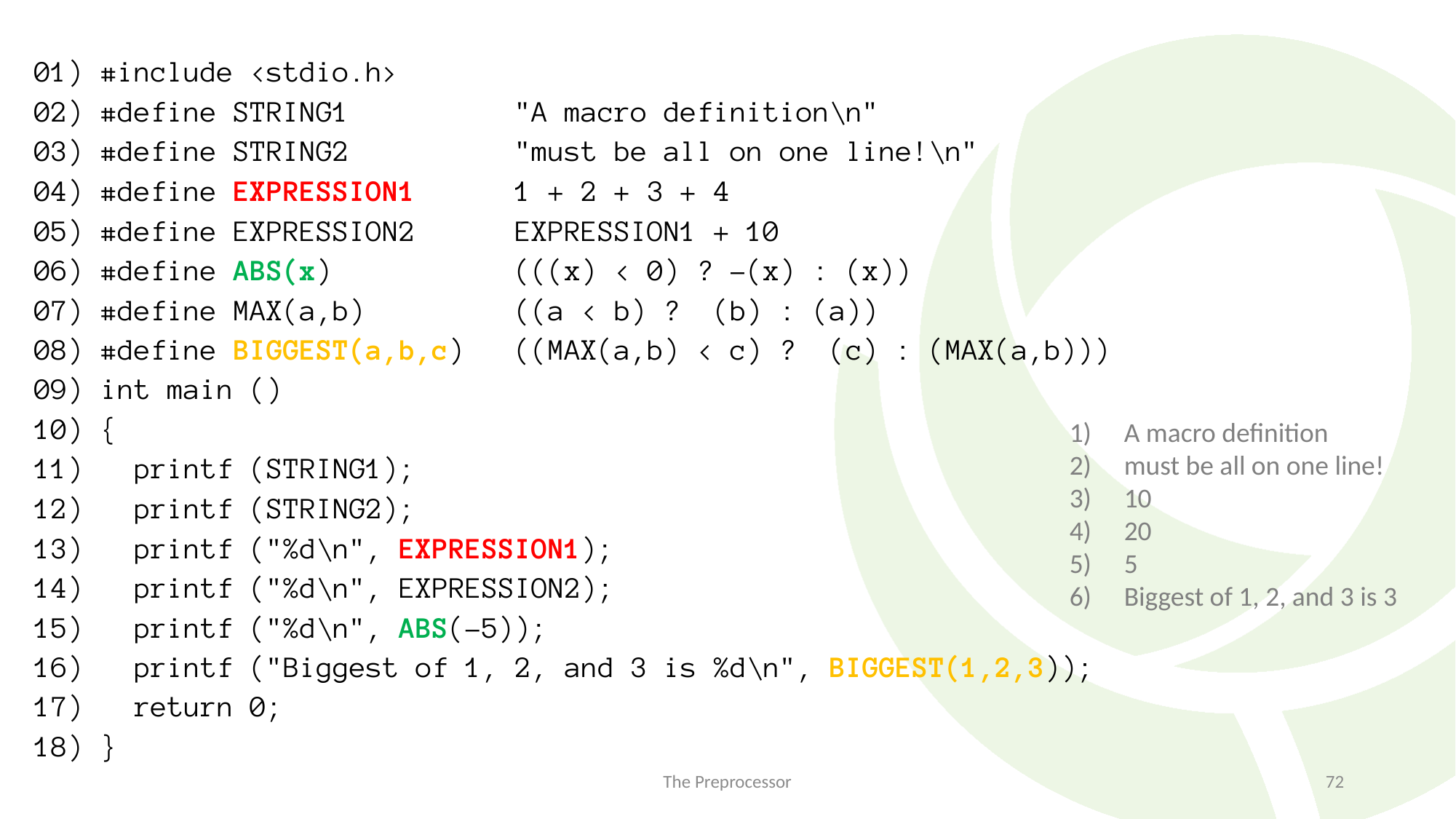

| 01) | #include <stdio.h> |
| --- | --- |
| 02) | #define STRING1 "A macro definition\n" |
| 03) | #define STRING2 "must be all on one line!\n" |
| 04) | #define EXPRESSION1 1 + 2 + 3 + 4 |
| 05) | #define EXPRESSION2 EXPRESSION1 + 10 |
| 06) | #define ABS(x) (((x) < 0) ? -(x) : (x)) |
| 07) | #define MAX(a,b) ((a < b) ? (b) : (a)) |
| 08) | #define BIGGEST(a,b,c) ((MAX(a,b) < c) ? (c) : (MAX(a,b))) |
| 09) | int main () |
| 10) | { |
| 11) | printf (STRING1); |
| 12) | printf (STRING2); |
| 13) | printf ("%d\n", EXPRESSION1); |
| 14) | printf ("%d\n", EXPRESSION2); |
| 15) | printf ("%d\n", ABS(-5)); |
| 16) | printf ("Biggest of 1, 2, and 3 is %d\n", BIGGEST(1,2,3)); |
| 17) | return 0; |
| 18) | } |
A macro definition
must be all on one line!
10
20
5
Biggest of 1, 2, and 3 is 3

The Preprocessor
72